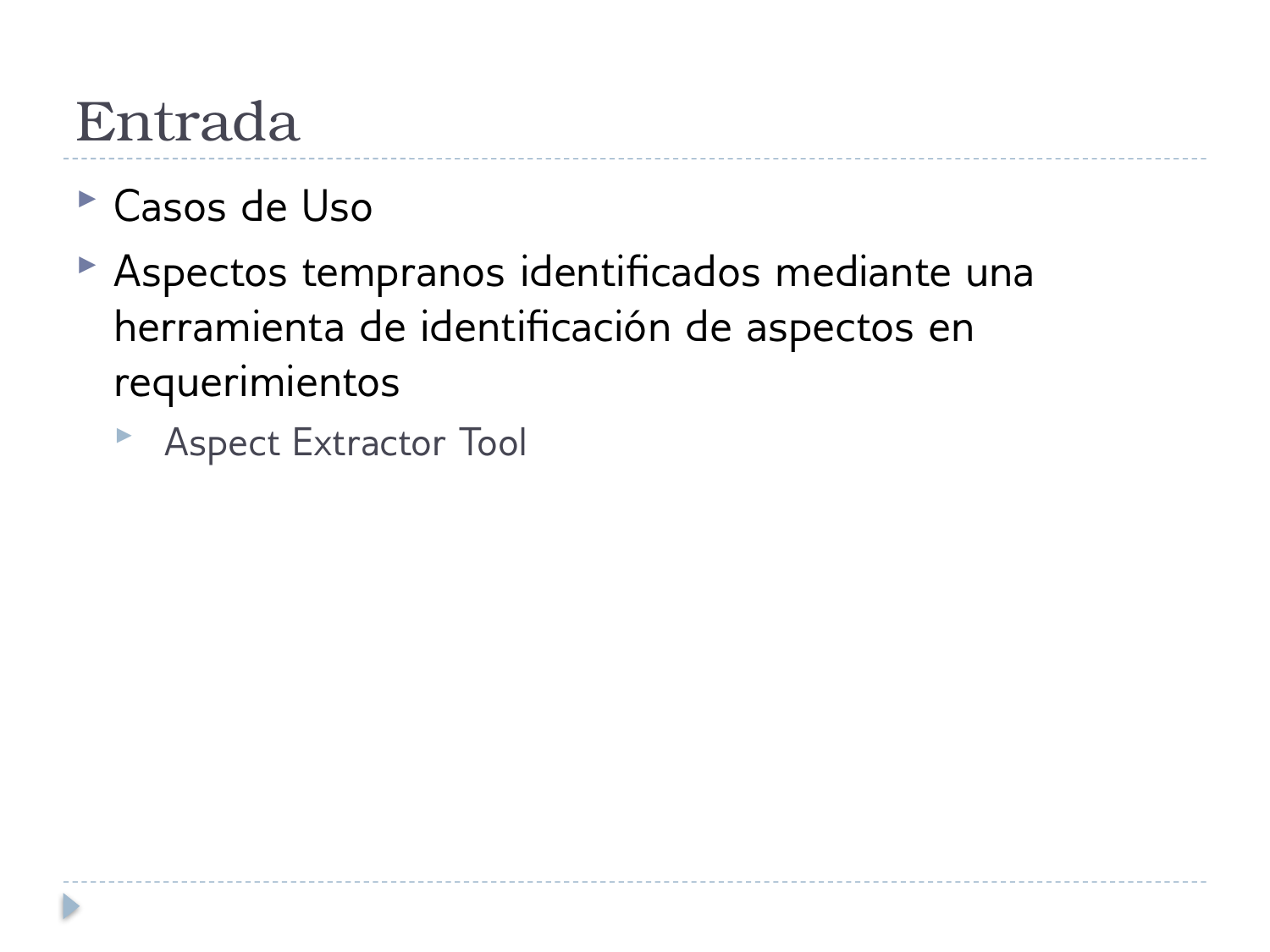

# Entrada
Casos de Uso
Aspectos tempranos identificados mediante una herramienta de identificación de aspectos en requerimientos
 Aspect Extractor Tool